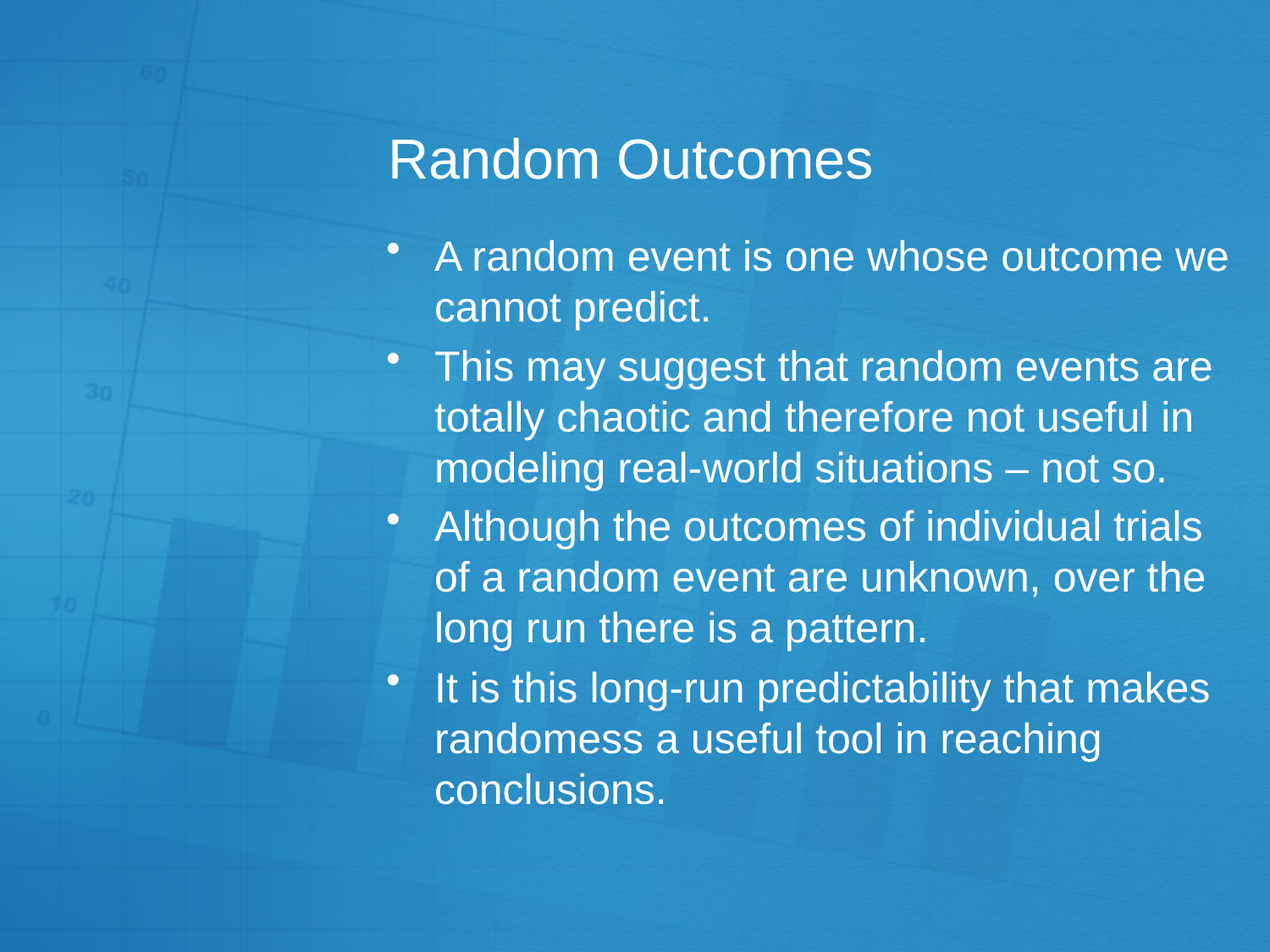

# Random Outcomes
A random event is one whose outcome we cannot predict.
This may suggest that random events are totally chaotic and therefore not useful in modeling real-world situations – not so.
Although the outcomes of individual trials of a random event are unknown, over the long run there is a pattern.
It is this long-run predictability that makes randomess a useful tool in reaching conclusions.